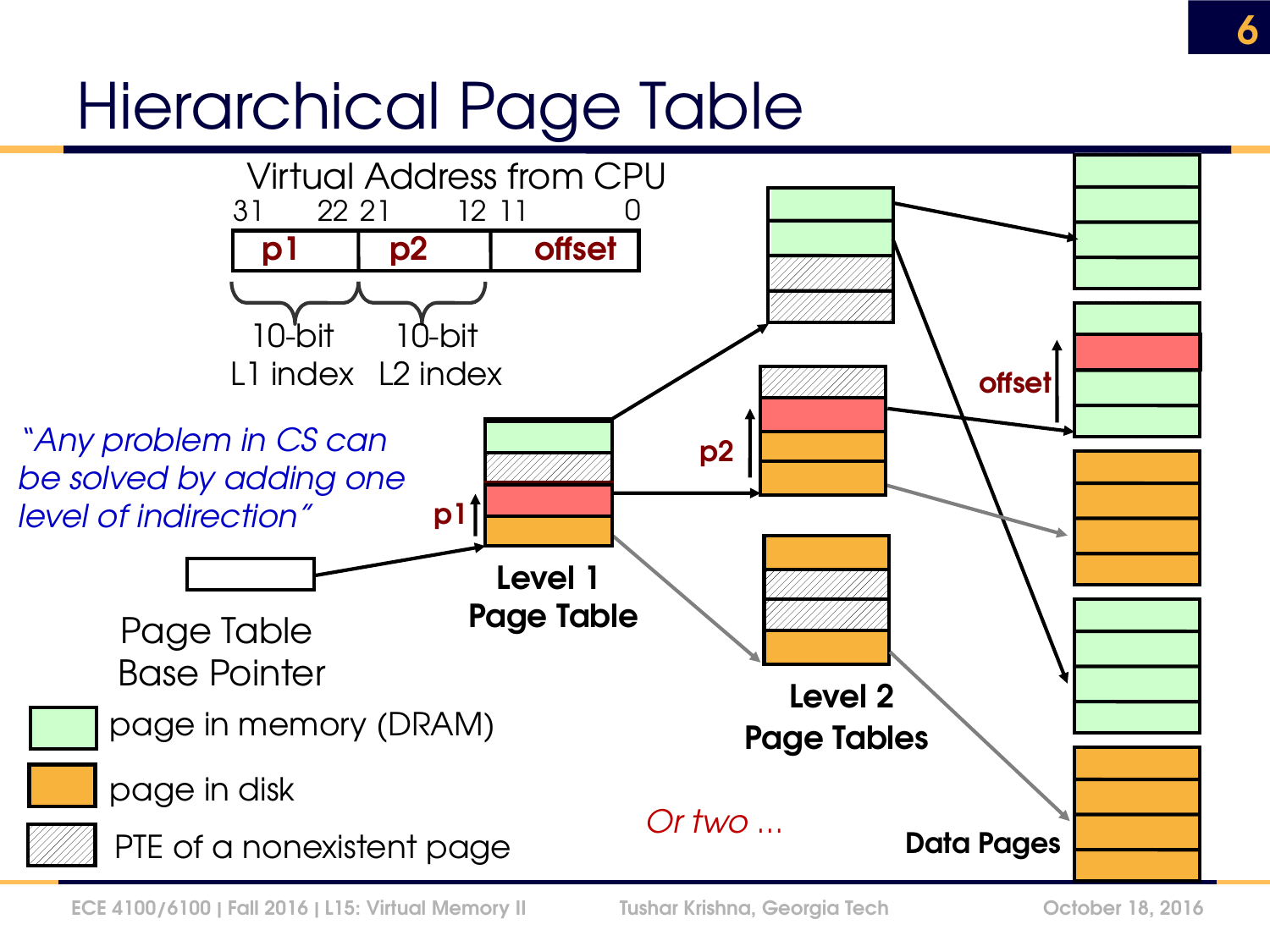

6
# Hierarchical Page Table
Virtual Address from CPU

0
31
22
21
12
11

p1          p2            offset

10-bit
L1 index
10-bit
L2 index

offset

“Any problem in CS can be solved by adding one level of indirection”

p2

p1

Level 1
Page Table

Page Table
Base Pointer

Level 2
Page Tables
page in memory (DRAM)

page in disk

Or two …
Data Pages
PTE of a nonexistent page

ECE 4100/6100 | Fall 2016 | L15: Virtual Memory II                 Tushar Krishna, Georgia Tech
October 18, 2016
6